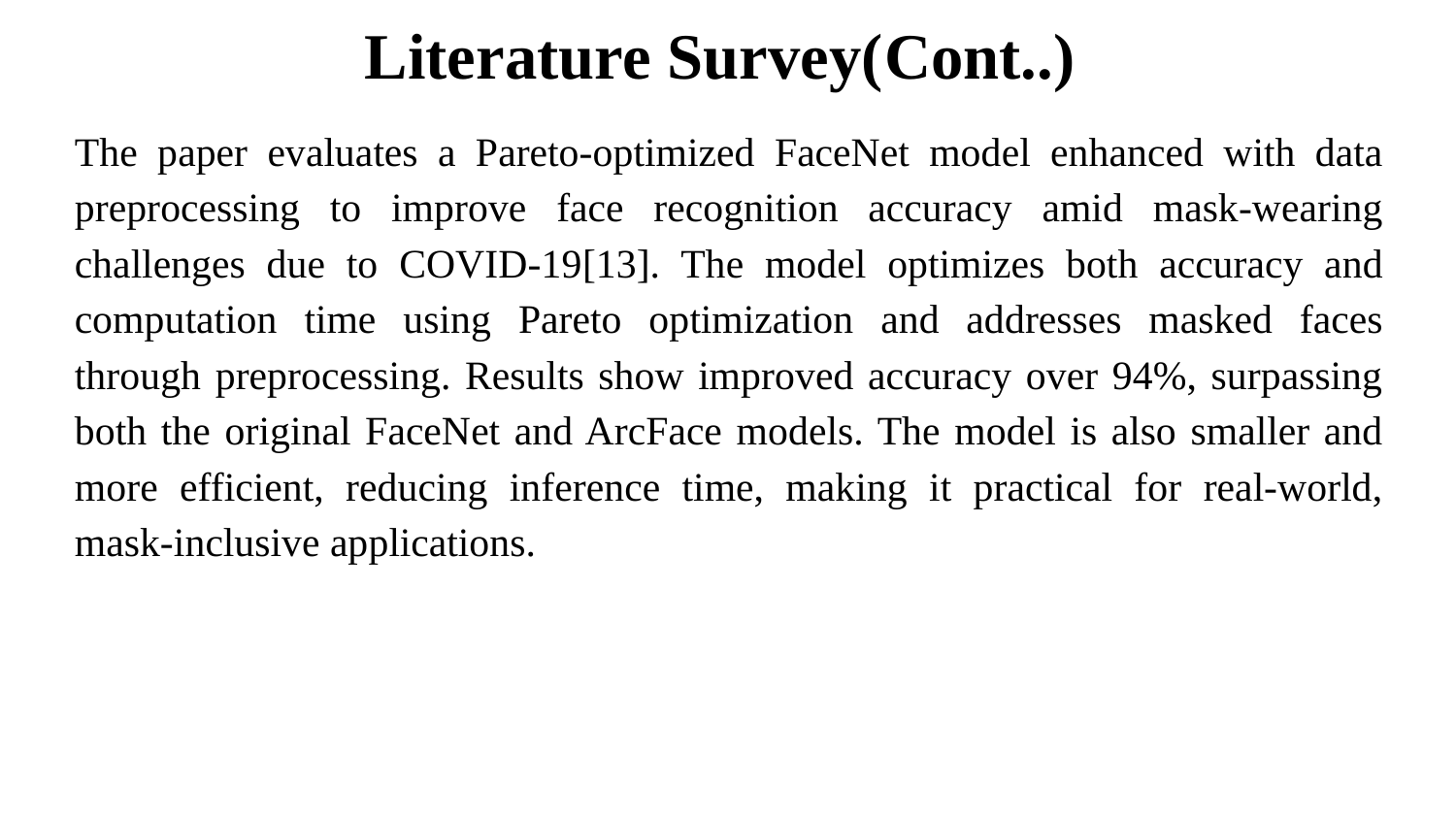

# Literature Survey(Cont..)
The paper evaluates a Pareto-optimized FaceNet model enhanced with data preprocessing to improve face recognition accuracy amid mask-wearing challenges due to COVID-19[13]. The model optimizes both accuracy and computation time using Pareto optimization and addresses masked faces through preprocessing. Results show improved accuracy over 94%, surpassing both the original FaceNet and ArcFace models. The model is also smaller and more efficient, reducing inference time, making it practical for real-world, mask-inclusive applications.